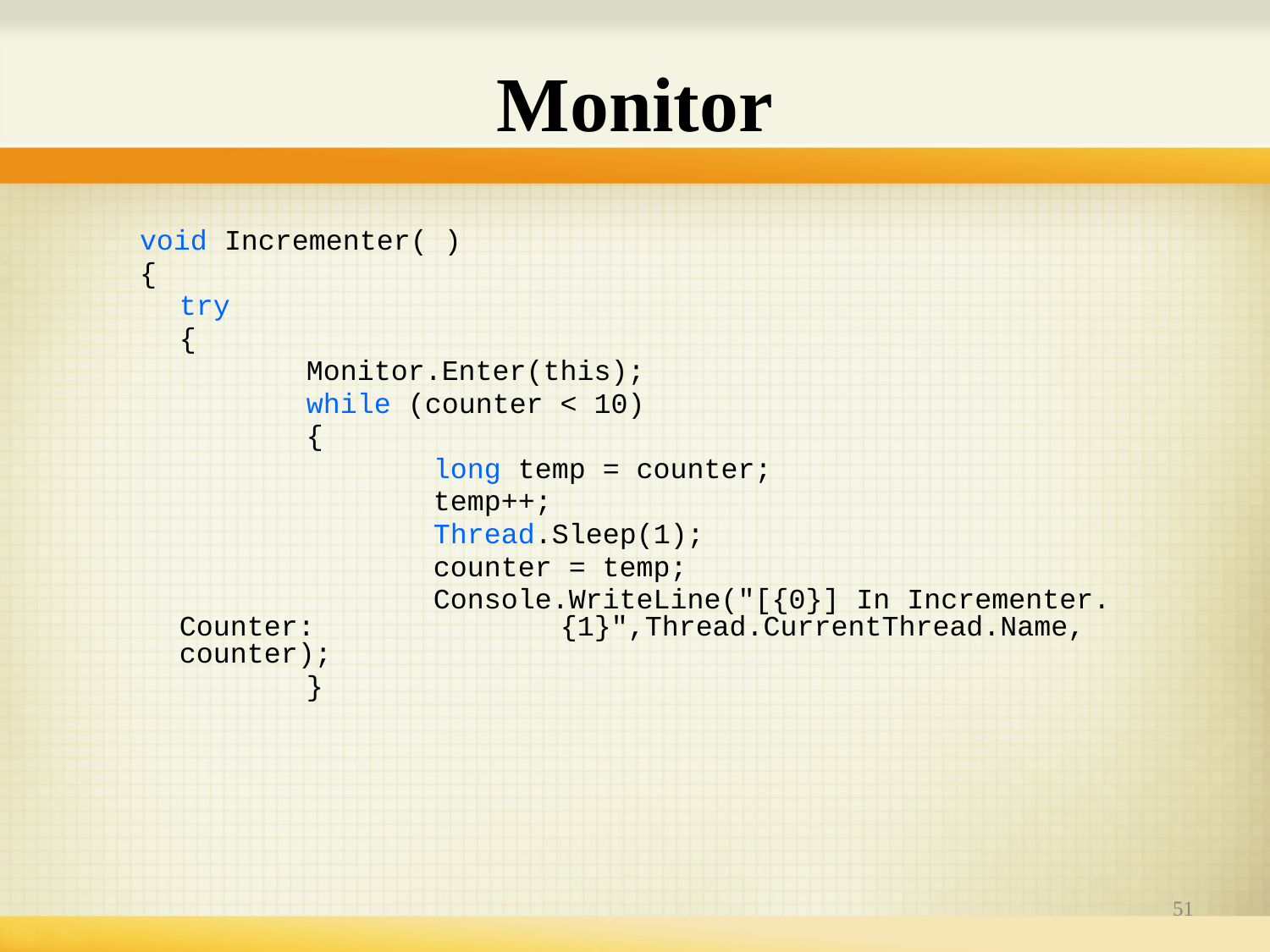

# Monitor
void Incrementer( )
{
	try
	{
		Monitor.Enter(this);
		while (counter < 10)
		{
			long temp = counter;
			temp++;
			Thread.Sleep(1);
			counter = temp;
			Console.WriteLine("[{0}] In Incrementer. Counter: 		{1}",Thread.CurrentThread.Name, counter);
		}

51